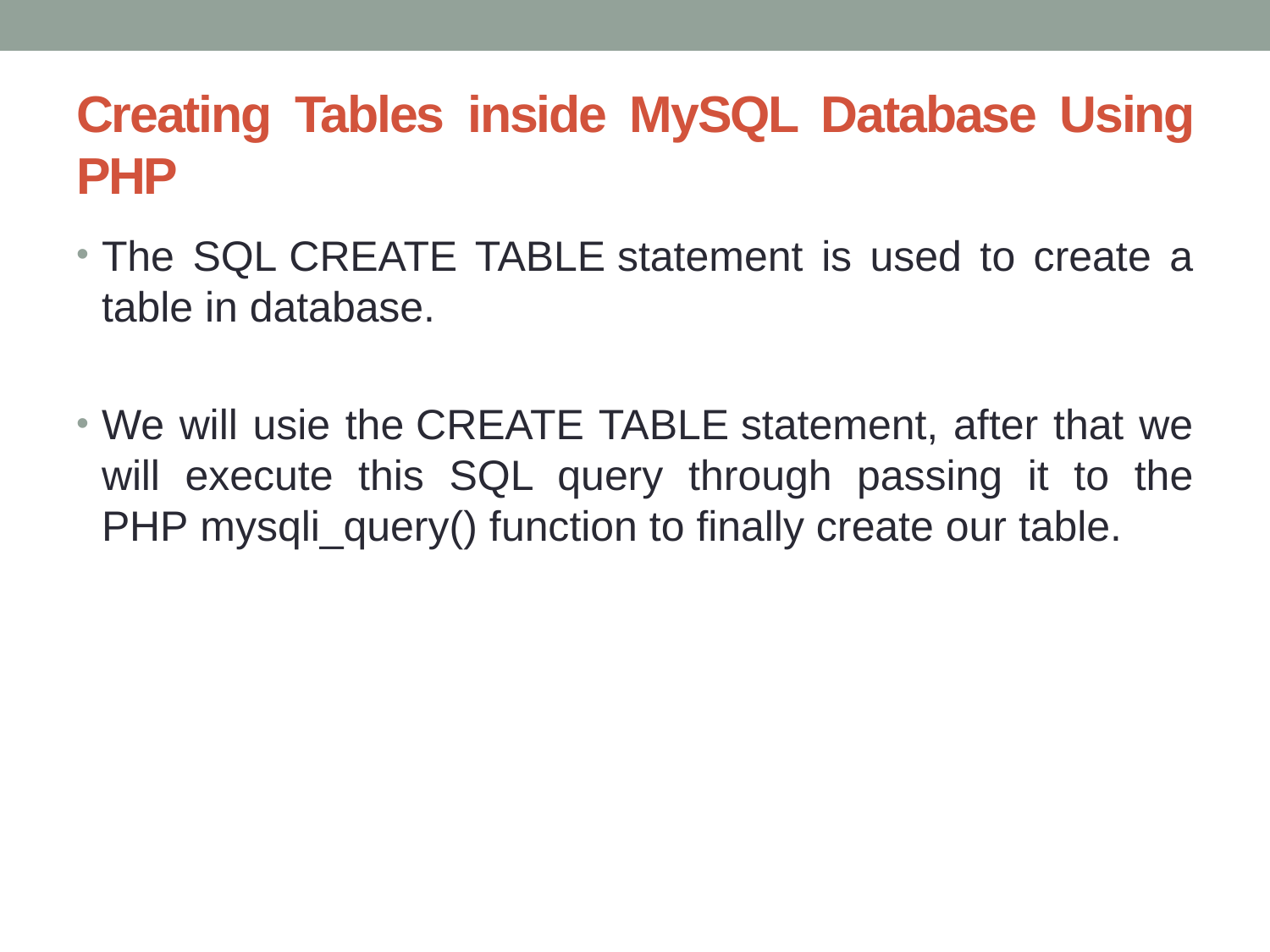

# Creating Tables inside MySQL Database Using PHP
The SQL CREATE TABLE statement is used to create a table in database.

We will usie the CREATE TABLE statement, after that we will execute this SQL query through passing it to the PHP mysqli_query() function to finally create our table.